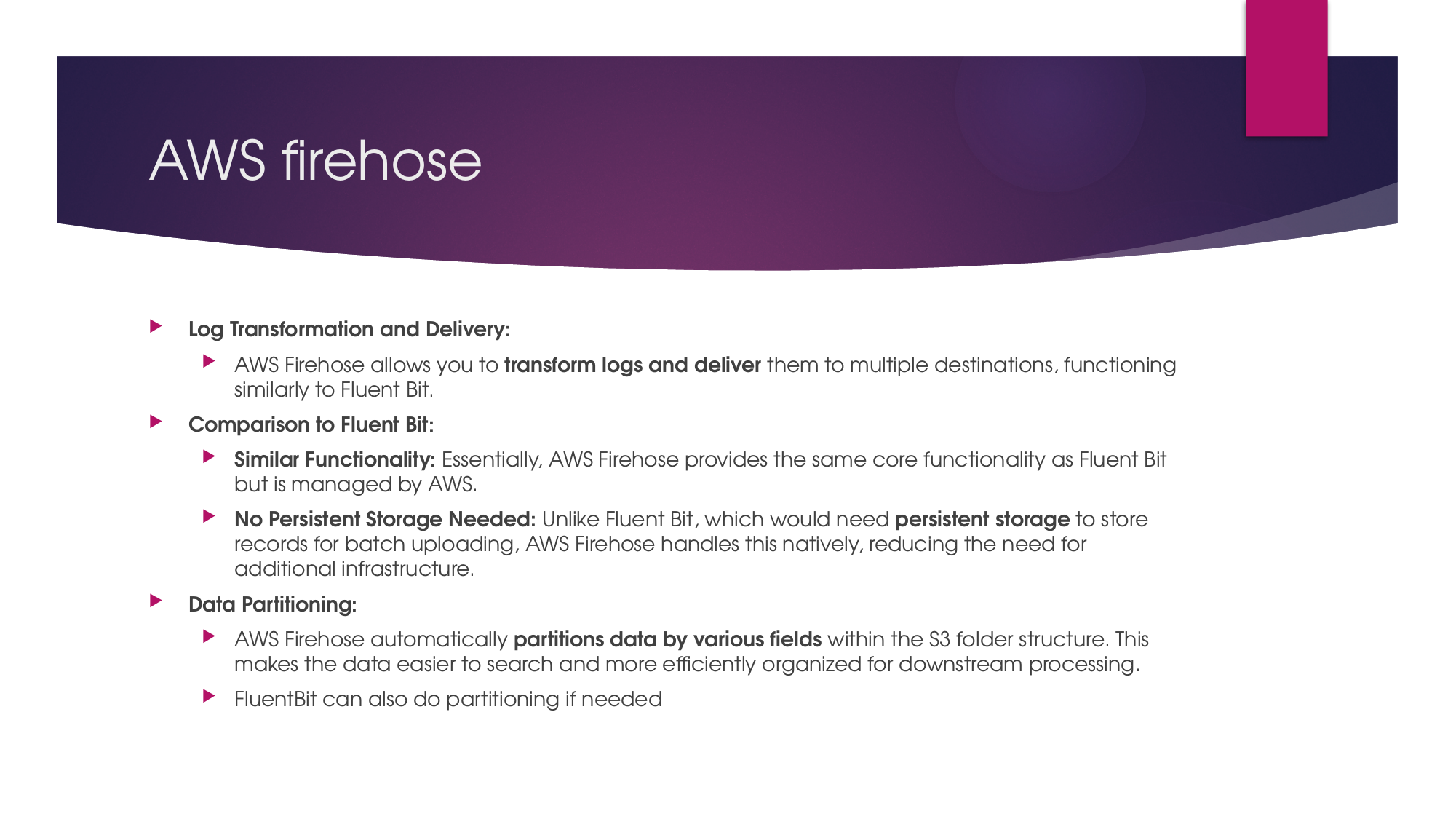

# AWS firehose
Log Transformation and Delivery:
AWS Firehose allows you to transform logs and deliver them to multiple destinations, functioning similarly to Fluent Bit.
Comparison to Fluent Bit:
Similar Functionality: Essentially, AWS Firehose provides the same core functionality as Fluent Bit but is managed by AWS.
No Persistent Storage Needed: Unlike Fluent Bit, which would need persistent storage to store records for batch uploading, AWS Firehose handles this natively, reducing the need for additional infrastructure.
Data Partitioning:
AWS Firehose automatically partitions data by various fields within the S3 folder structure. This makes the data easier to search and more efficiently organized for downstream processing.
FluentBit can also do partitioning if needed